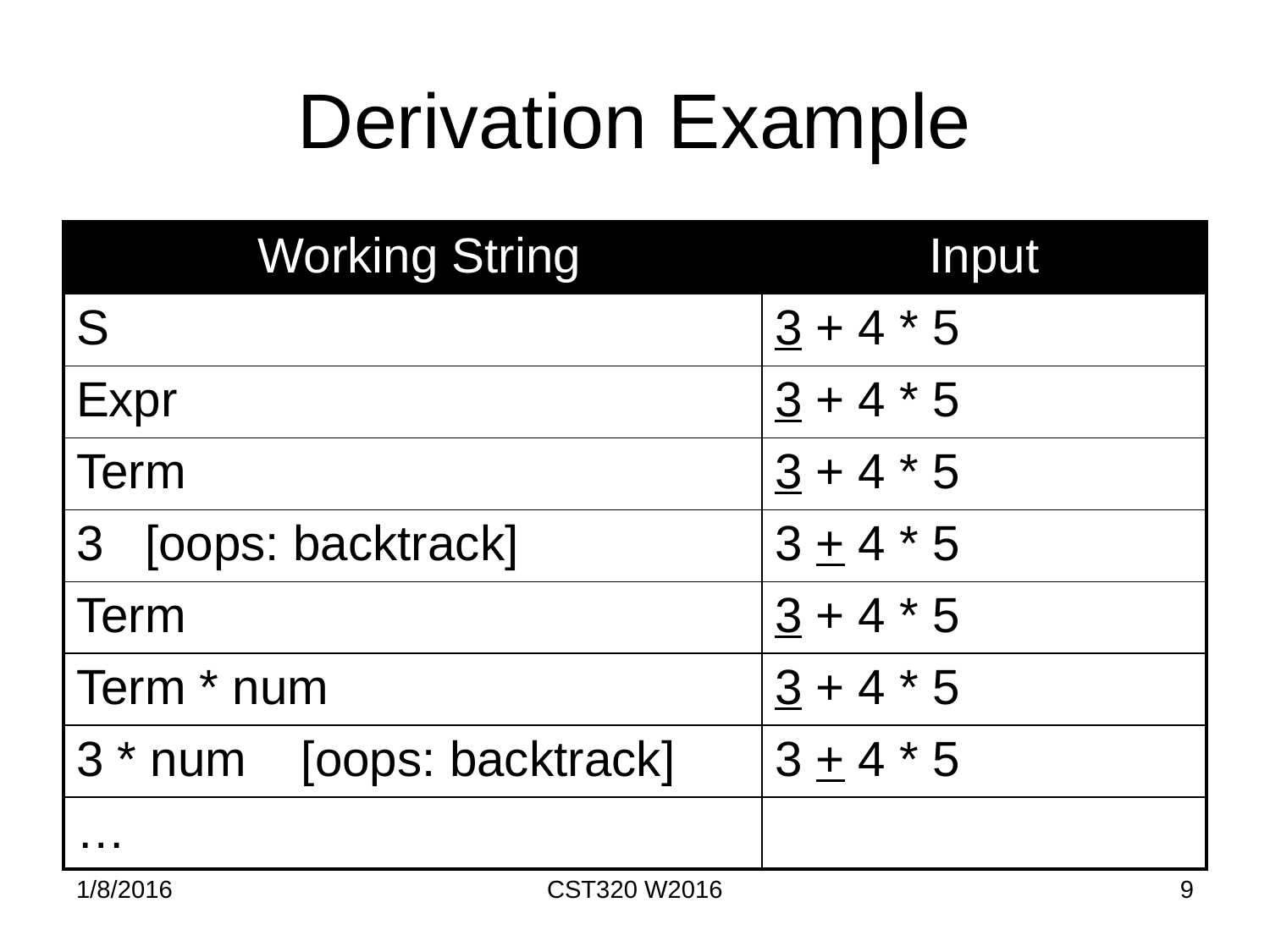

# Derivation Example
| Working String | Input |
| --- | --- |
| S | 3 + 4 \* 5 |
| Expr | 3 + 4 \* 5 |
| Term | 3 + 4 \* 5 |
| 3 [oops: backtrack] | 3 + 4 \* 5 |
| Term | 3 + 4 \* 5 |
| Term \* num | 3 + 4 \* 5 |
| 3 \* num [oops: backtrack] | 3 + 4 \* 5 |
| … |  |
1/8/2016
CST320 W2016
9